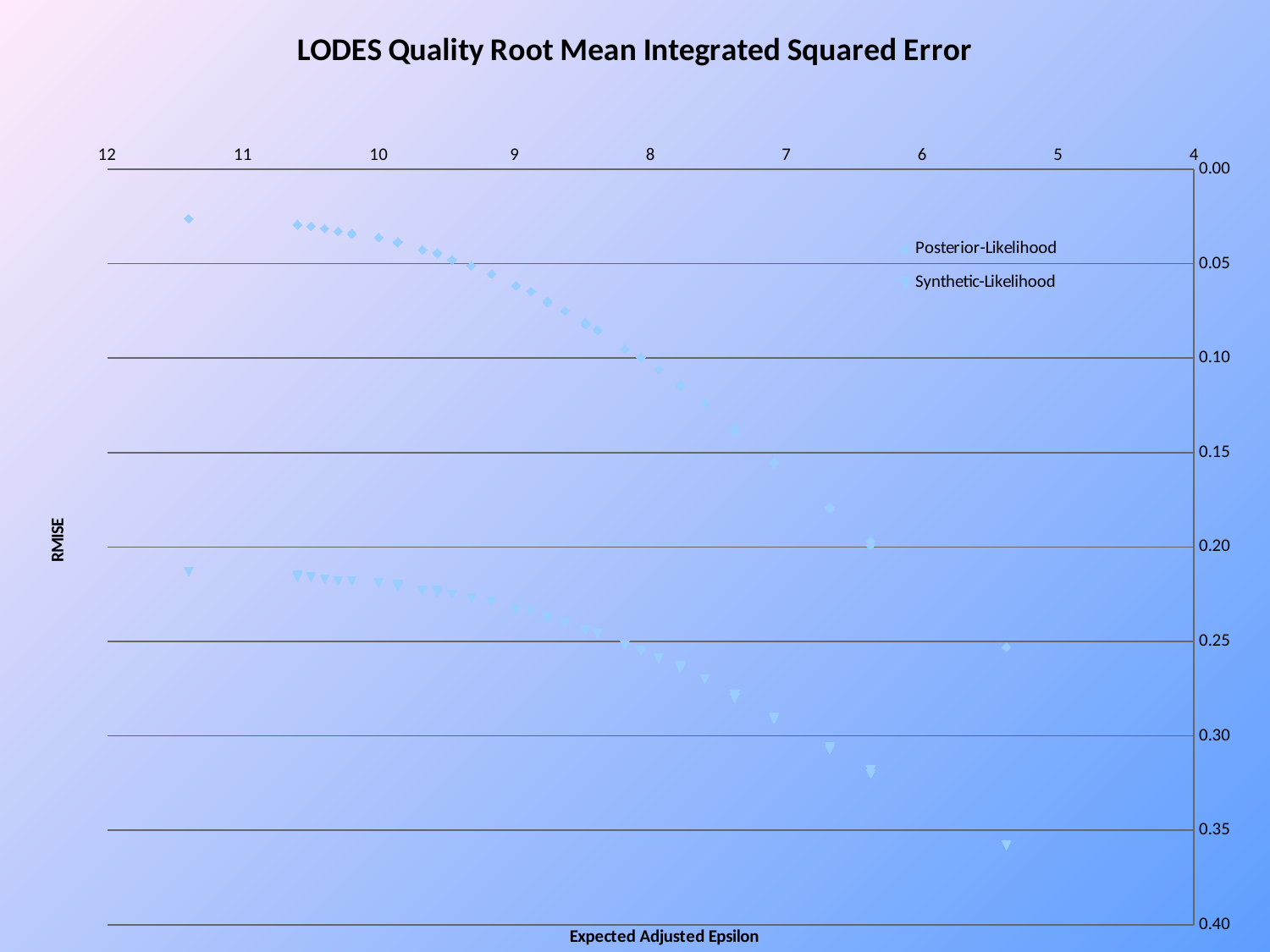

### Chart: LODES Quality Root Mean Integrated Squared Error

| Category | Posterior-Likelihood | Synthetic-Likelihood |
|---|---|---|